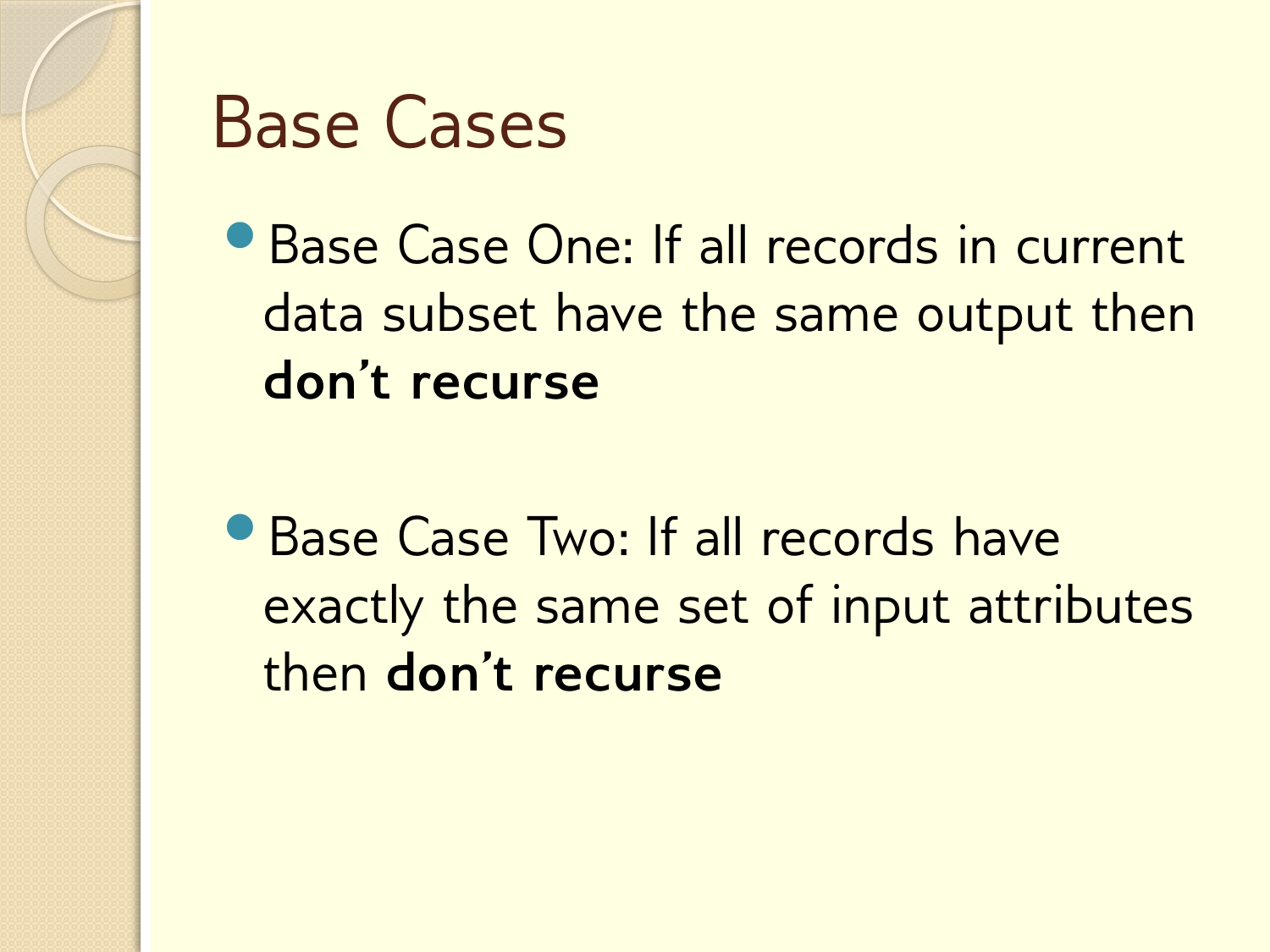

# Base Cases
Base Case One: If all records in current data subset have the same output then don’t recurse

Base Case Two: If all records have exactly the same set of input attributes then don’t recurse